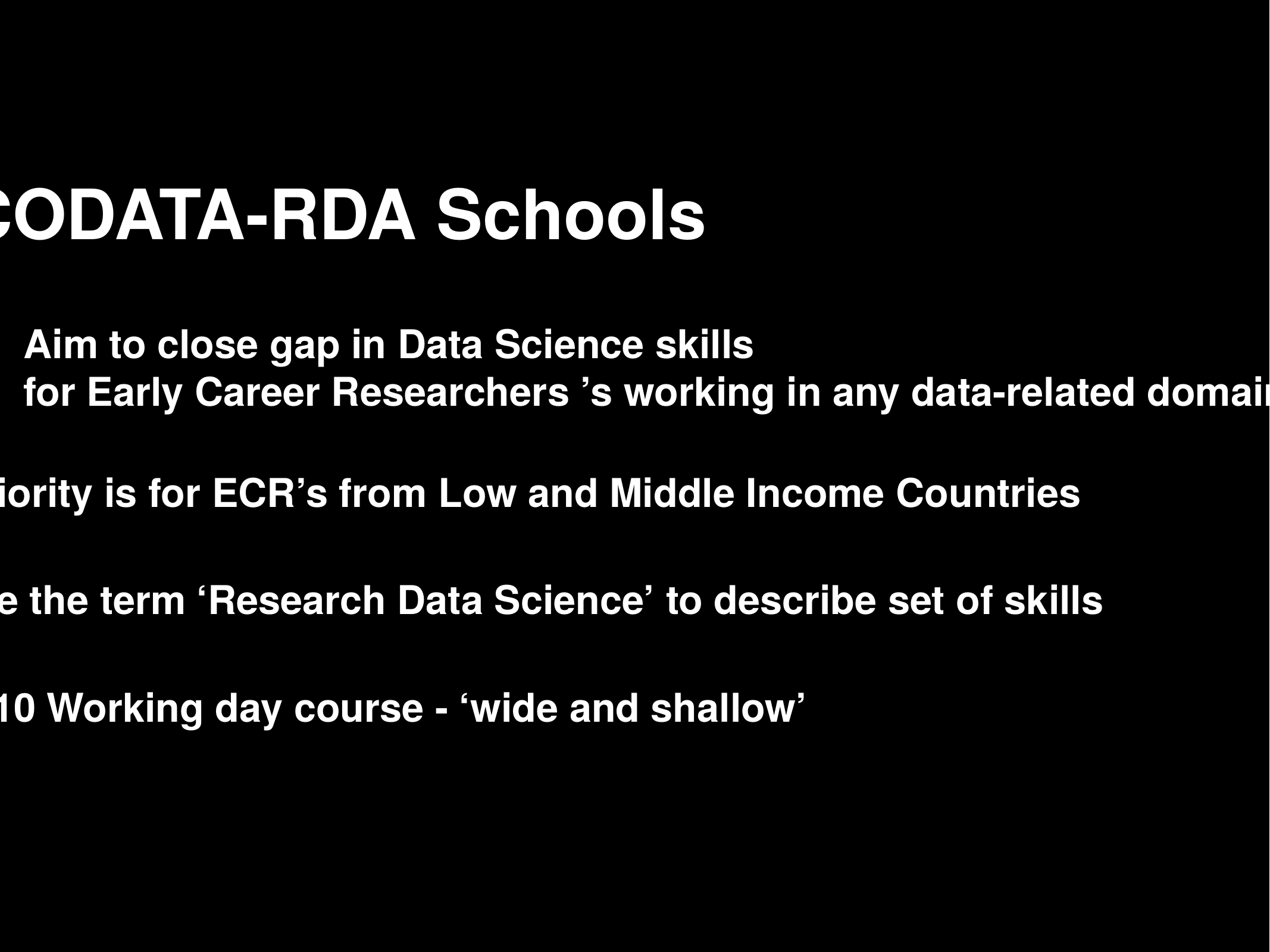

CODATA-RDA Schools
Aim to close gap in Data Science skills
for Early Career Researchers ’s working in any data-related domain.
Priority is for ECR’s from Low and Middle Income Countries
Use the term ‘Research Data Science’ to describe set of skills
10 Working day course - ‘wide and shallow’